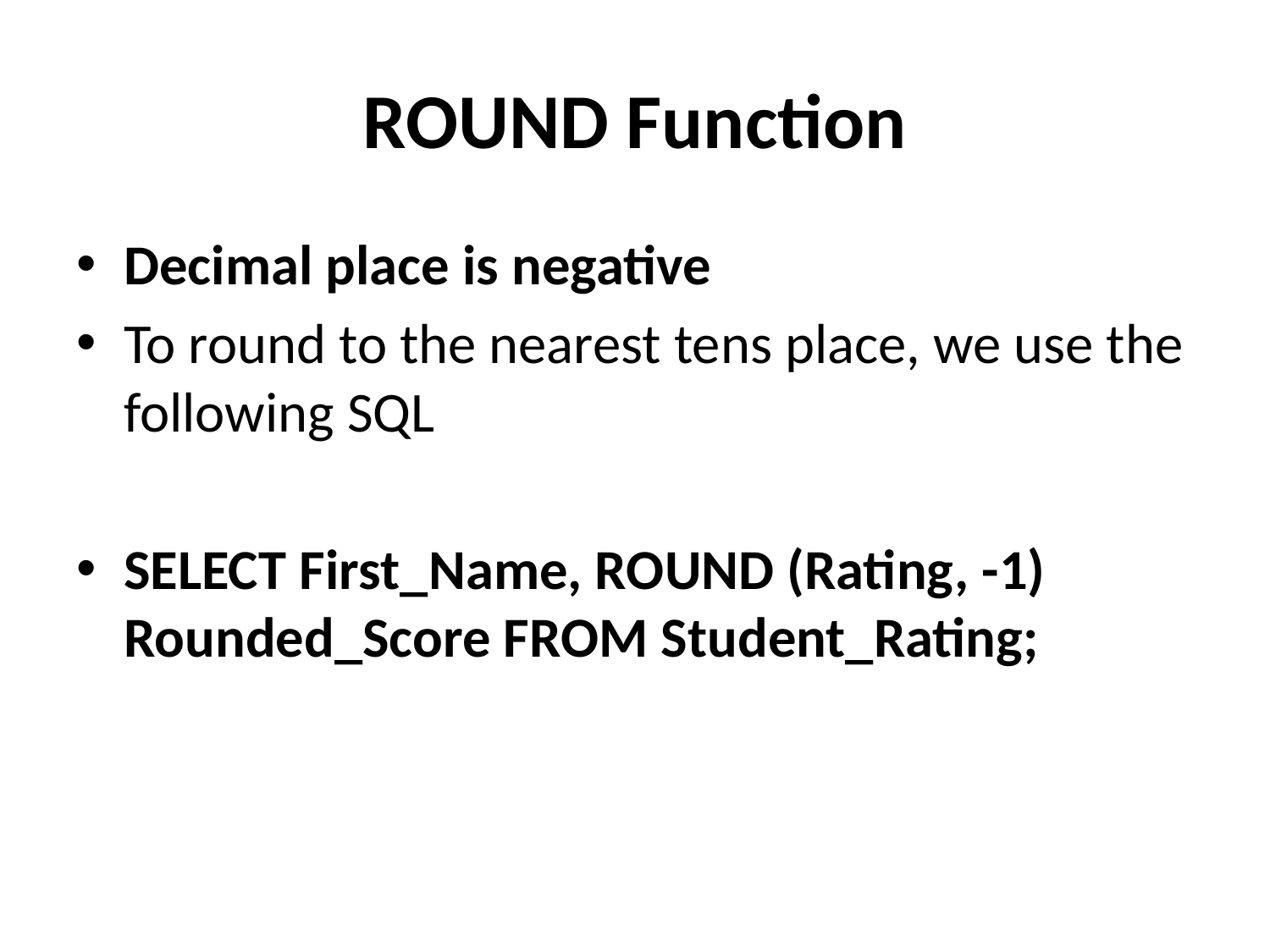

# ROUND Function
Decimal place is negative
To round to the nearest tens place, we use the following SQL

SELECT First_Name, ROUND (Rating, -1) Rounded_Score FROM Student_Rating;